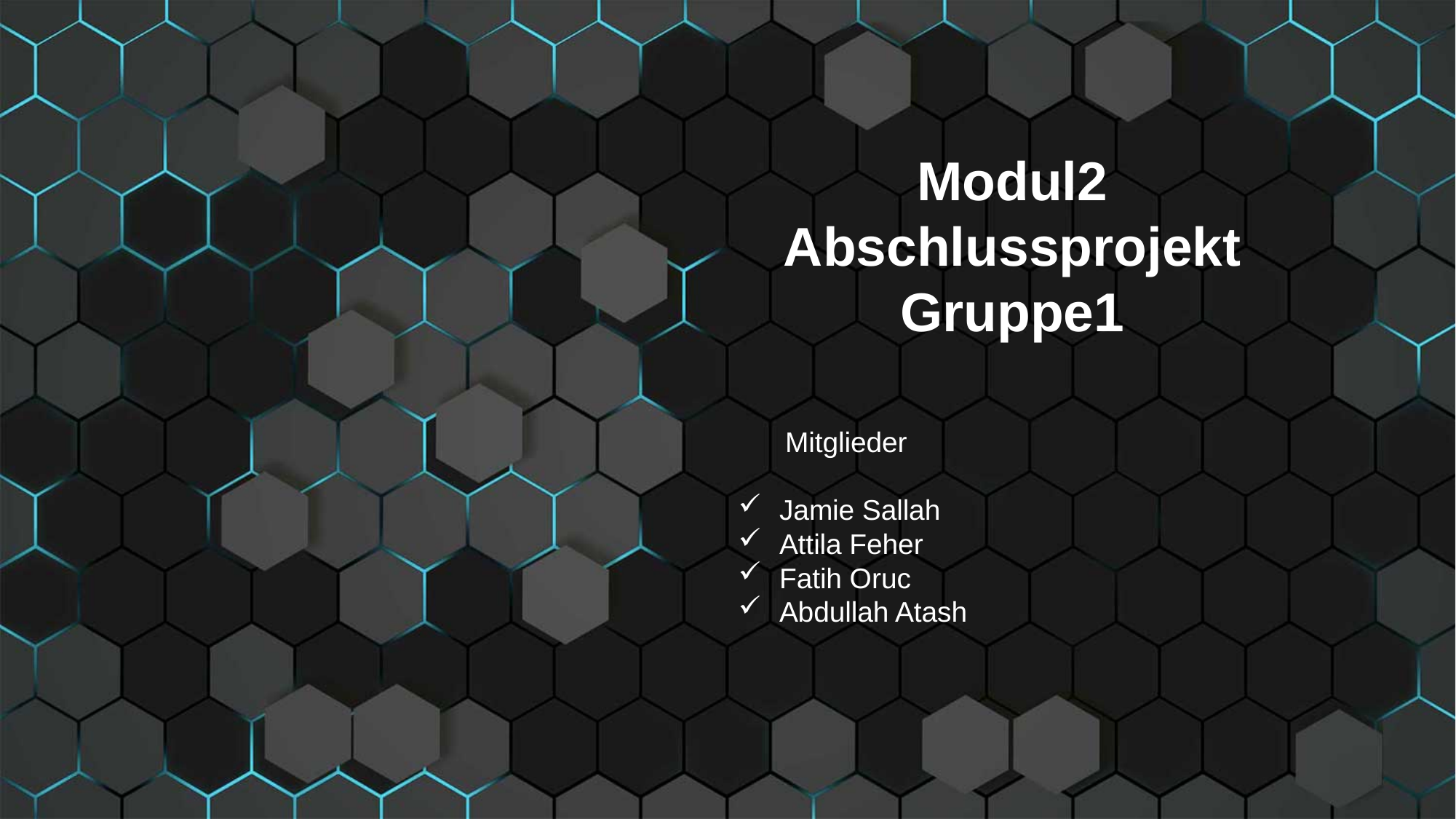

Modul2
Abschlussprojekt
Gruppe1
      Mitglieder

Jamie Sallah
Attila Feher
Fatih Oruc
Abdullah Atash